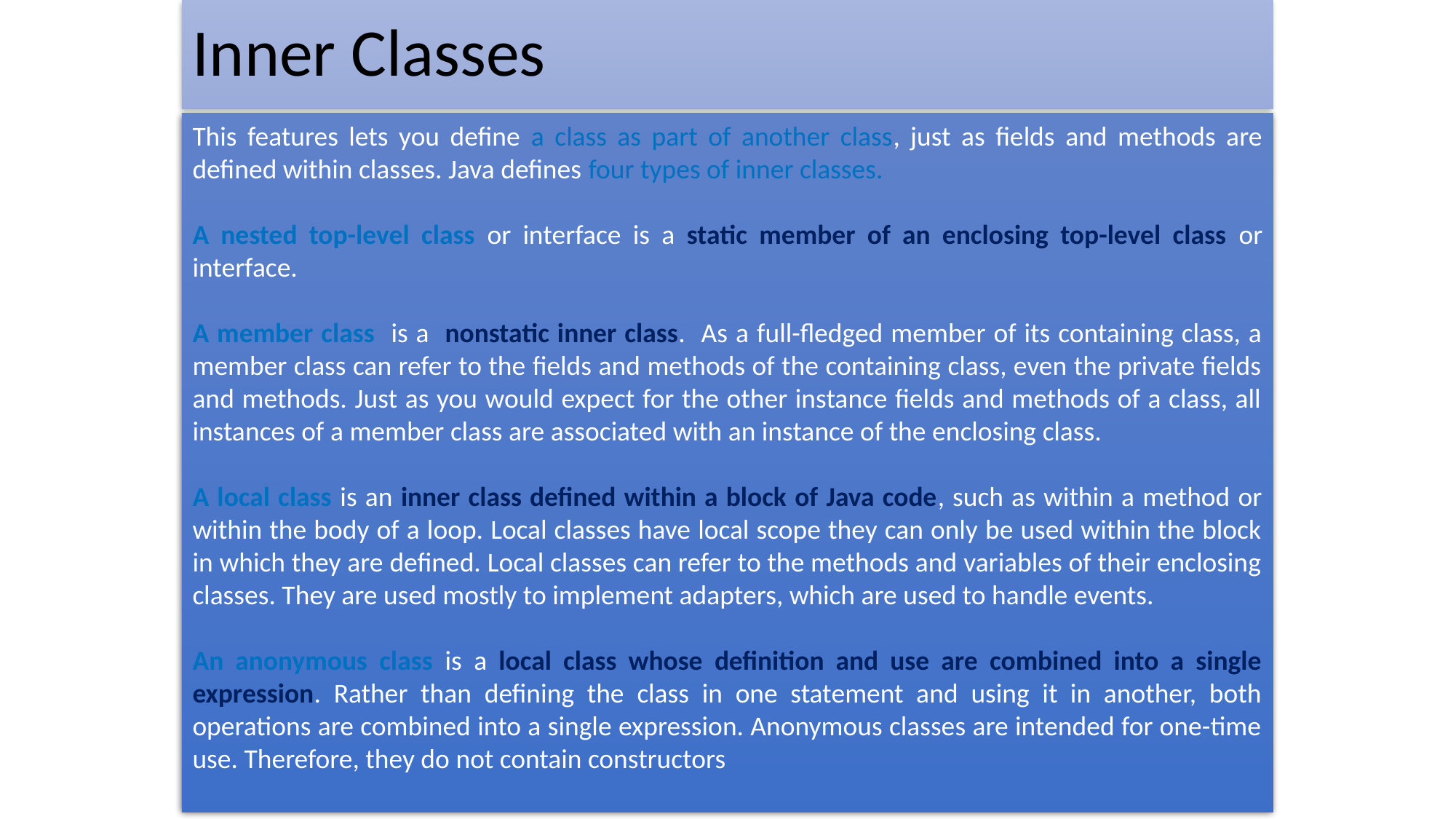

# Inner Classes
This features lets you define a class as part of another class, just as fields and methods are defined within classes. Java defines four types of inner classes.

A nested top-level class or interface is a static member of an enclosing top-level class or interface.

A member class  is a  nonstatic inner class.  As a full-fledged member of its containing class, a member class can refer to the fields and methods of the containing class, even the private fields and methods. Just as you would expect for the other instance fields and methods of a class, all instances of a member class are associated with an instance of the enclosing class.

A local class is an inner class defined within a block of Java code, such as within a method or within the body of a loop. Local classes have local scope they can only be used within the block in which they are defined. Local classes can refer to the methods and variables of their enclosing classes. They are used mostly to implement adapters, which are used to handle events.

An anonymous class is a local class whose definition and use are combined into a single expression. Rather than defining the class in one statement and using it in another, both operations are combined into a single expression. Anonymous classes are intended for one-time use. Therefore, they do not contain constructors